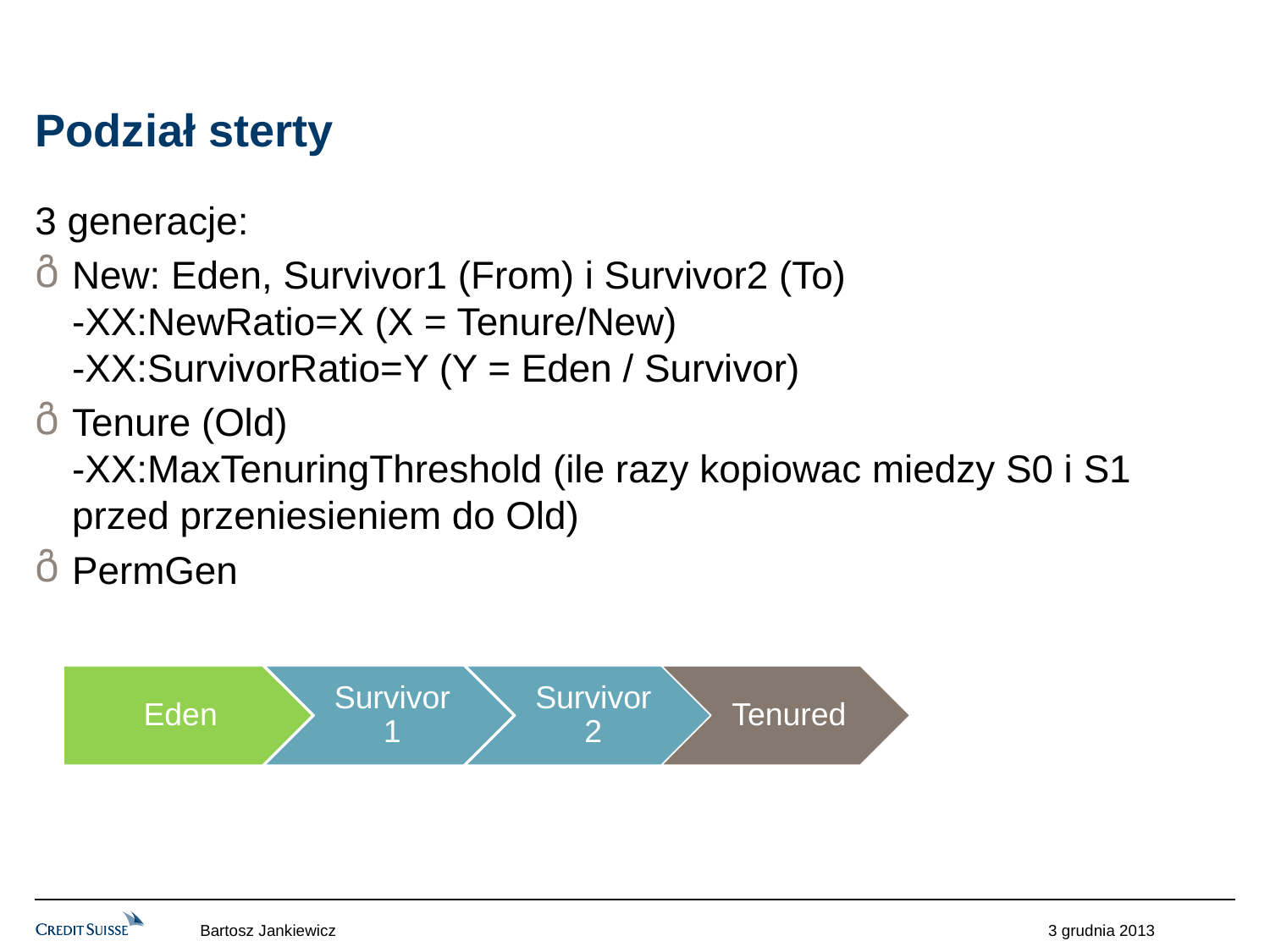

# Podział sterty
3 generacje:
New: Eden, Survivor1 (From) i Survivor2 (To)
-XX:NewRatio=X (X = Tenure/New)
-XX:SurvivorRatio=Y (Y = Eden / Survivor)
Tenure (Old)
-XX:MaxTenuringThreshold (ile razy kopiowac miedzy S0 i S1 przed przeniesieniem do Old)
PermGen

Eden
Survivor 1
Survivor 2
Tenured
Bartosz Jankiewicz
3 grudnia 2013